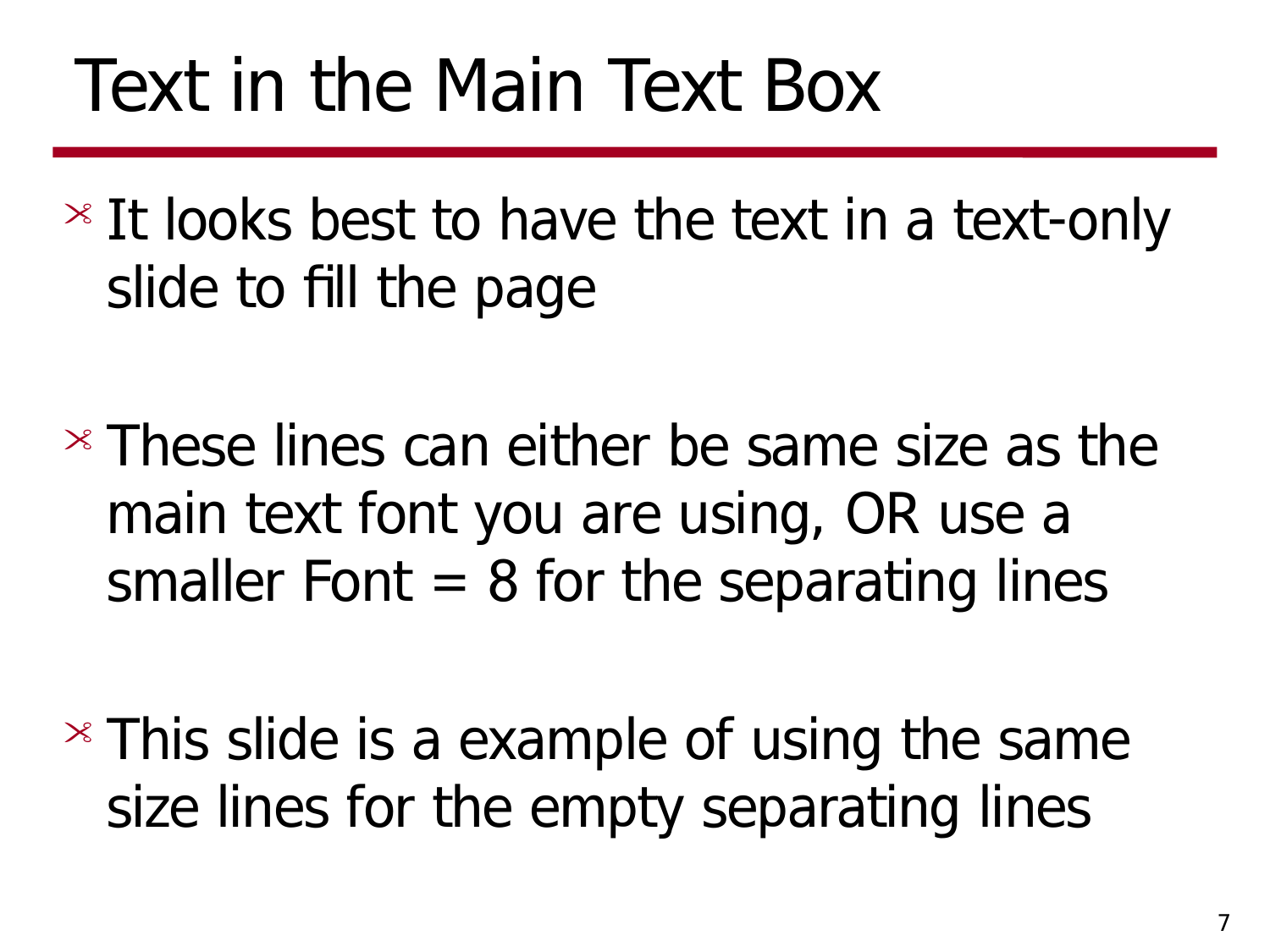

# Text in the Main Text Box
It looks best to have the text in a text-only slide to fill the page

These lines can either be same size as the main text font you are using, OR use a smaller Font = 8 for the separating lines

This slide is a example of using the same size lines for the empty separating lines
7